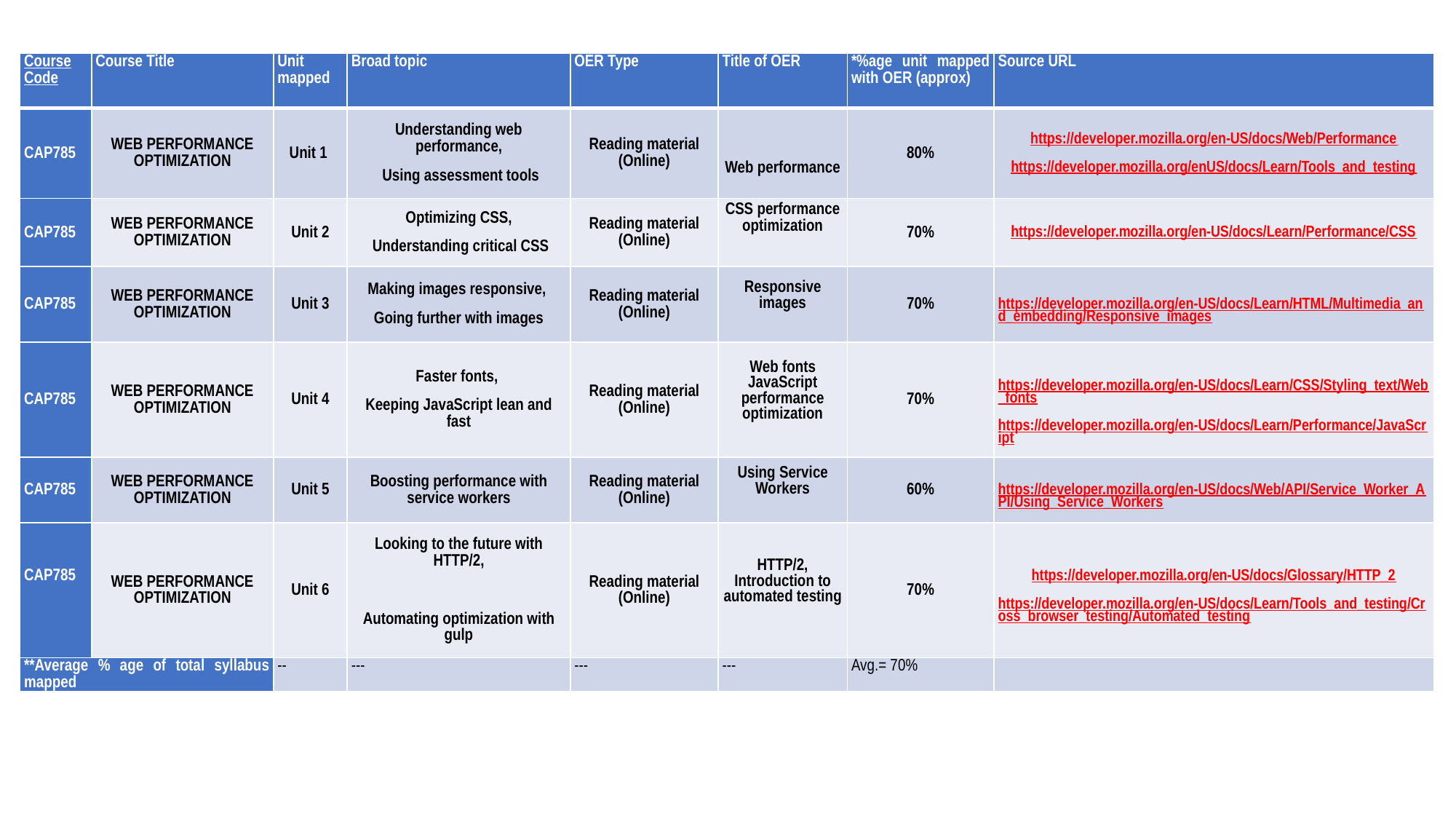

| Course Code | Course Title | Unit mapped | Broad topic | OER Type | Title of OER | \*%age unit mapped with OER (approx) | Source URL |
| --- | --- | --- | --- | --- | --- | --- | --- |
| CAP785 | WEB PERFORMANCE OPTIMIZATION | Unit 1 | Understanding web performance,  Using assessment tools | Reading material (Online) | Web performance | 80% | https://developer.mozilla.org/en-US/docs/Web/Performance https://developer.mozilla.org/enUS/docs/Learn/Tools\_and\_testing |
| CAP785 | WEB PERFORMANCE OPTIMIZATION | Unit 2 | Optimizing CSS,  Understanding critical CSS | Reading material (Online) | CSS performance optimization | 70% | https://developer.mozilla.org/en-US/docs/Learn/Performance/CSS |
| CAP785 | WEB PERFORMANCE OPTIMIZATION | Unit 3 | Making images responsive,  Going further with images | Reading material (Online) | Responsive images | 70% | https://developer.mozilla.org/en-US/docs/Learn/HTML/Multimedia\_and\_embedding/Responsive\_images |
| CAP785 | WEB PERFORMANCE OPTIMIZATION | Unit 4 | Faster fonts,  Keeping JavaScript lean and fast | Reading material (Online) | Web fonts JavaScript performance optimization | 70% | https://developer.mozilla.org/en-US/docs/Learn/CSS/Styling\_text/Web\_fonts https://developer.mozilla.org/en-US/docs/Learn/Performance/JavaScript |
| CAP785 | WEB PERFORMANCE OPTIMIZATION | Unit 5 | Boosting performance with service workers | Reading material (Online) | Using Service Workers | 60% | https://developer.mozilla.org/en-US/docs/Web/API/Service\_Worker\_API/Using\_Service\_Workers |
| CAP785 | WEB PERFORMANCE OPTIMIZATION | Unit 6 | Looking to the future with HTTP/2,   Automating optimization with gulp | Reading material (Online) | HTTP/2, Introduction to automated testing | 70% | https://developer.mozilla.org/en-US/docs/Glossary/HTTP\_2 https://developer.mozilla.org/en-US/docs/Learn/Tools\_and\_testing/Cross\_browser\_testing/Automated\_testing |
| \*\*Average % age of total syllabus mapped |  | -- | --- | --- | --- | Avg.= 70% |  |
# OPEN EDUCATIONAL RESOURCE